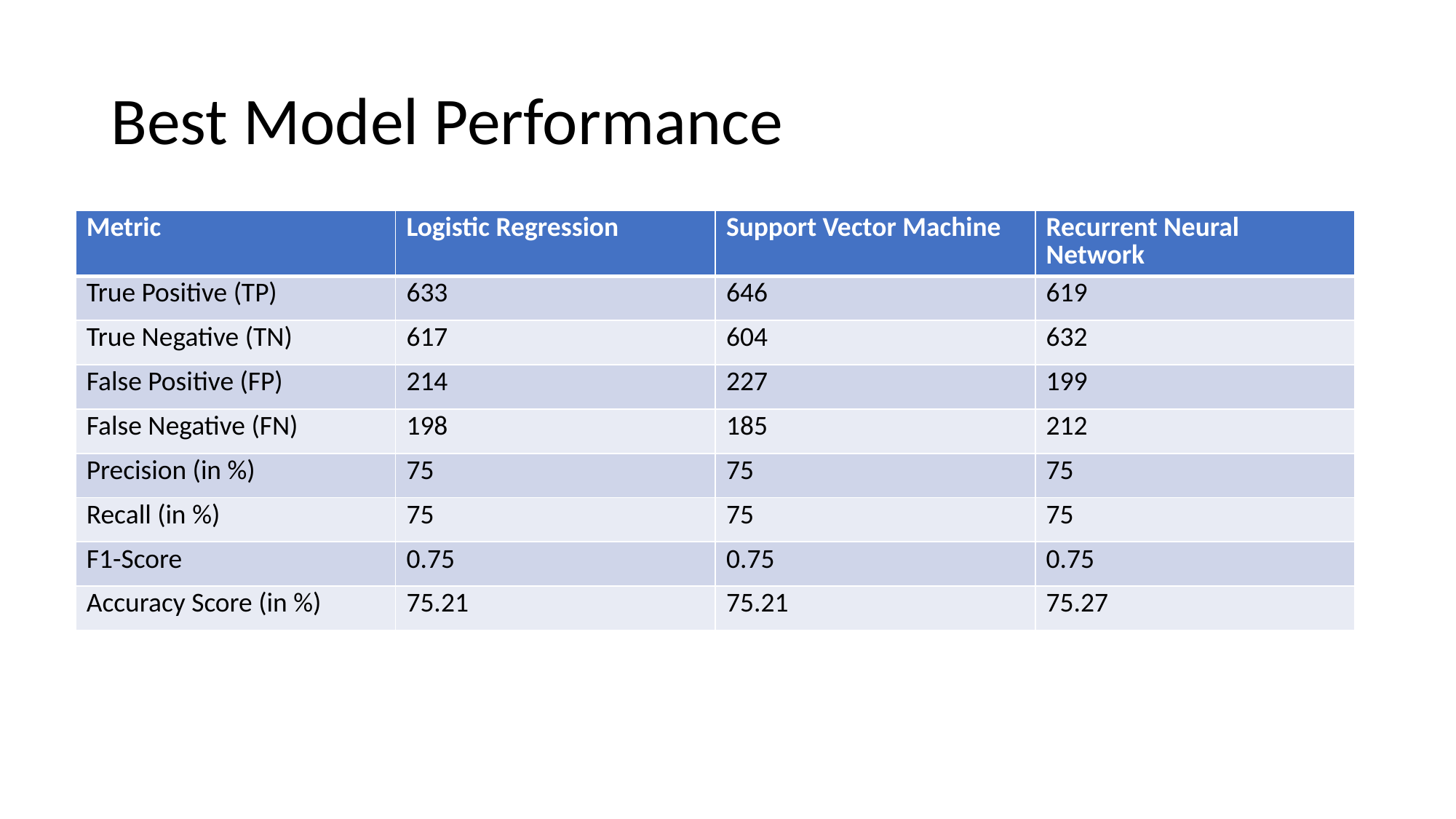

# Best Model Performance
| Metric | Logistic Regression | Support Vector Machine | Recurrent Neural Network |
| --- | --- | --- | --- |
| True Positive (TP) | 633 | 646 | 619 |
| True Negative (TN) | 617 | 604 | 632 |
| False Positive (FP) | 214 | 227 | 199 |
| False Negative (FN) | 198 | 185 | 212 |
| Precision (in %) | 75 | 75 | 75 |
| Recall (in %) | 75 | 75 | 75 |
| F1-Score | 0.75 | 0.75 | 0.75 |
| Accuracy Score (in %) | 75.21 | 75.21 | 75.27 |